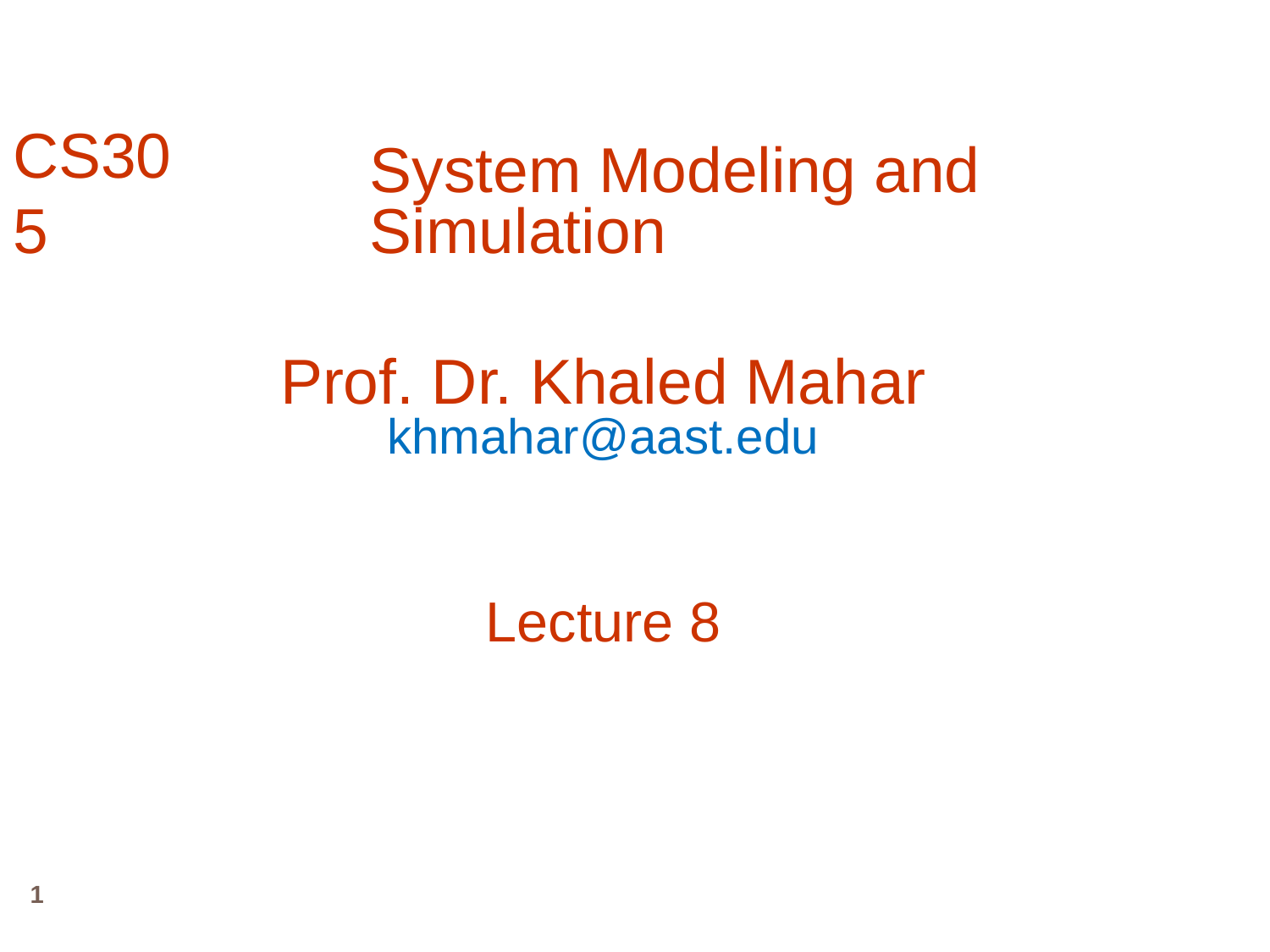

CS305
System Modeling and Simulation
Prof. Dr. Khaled Mahar
khmahar@aast.edu
Lecture 8

1